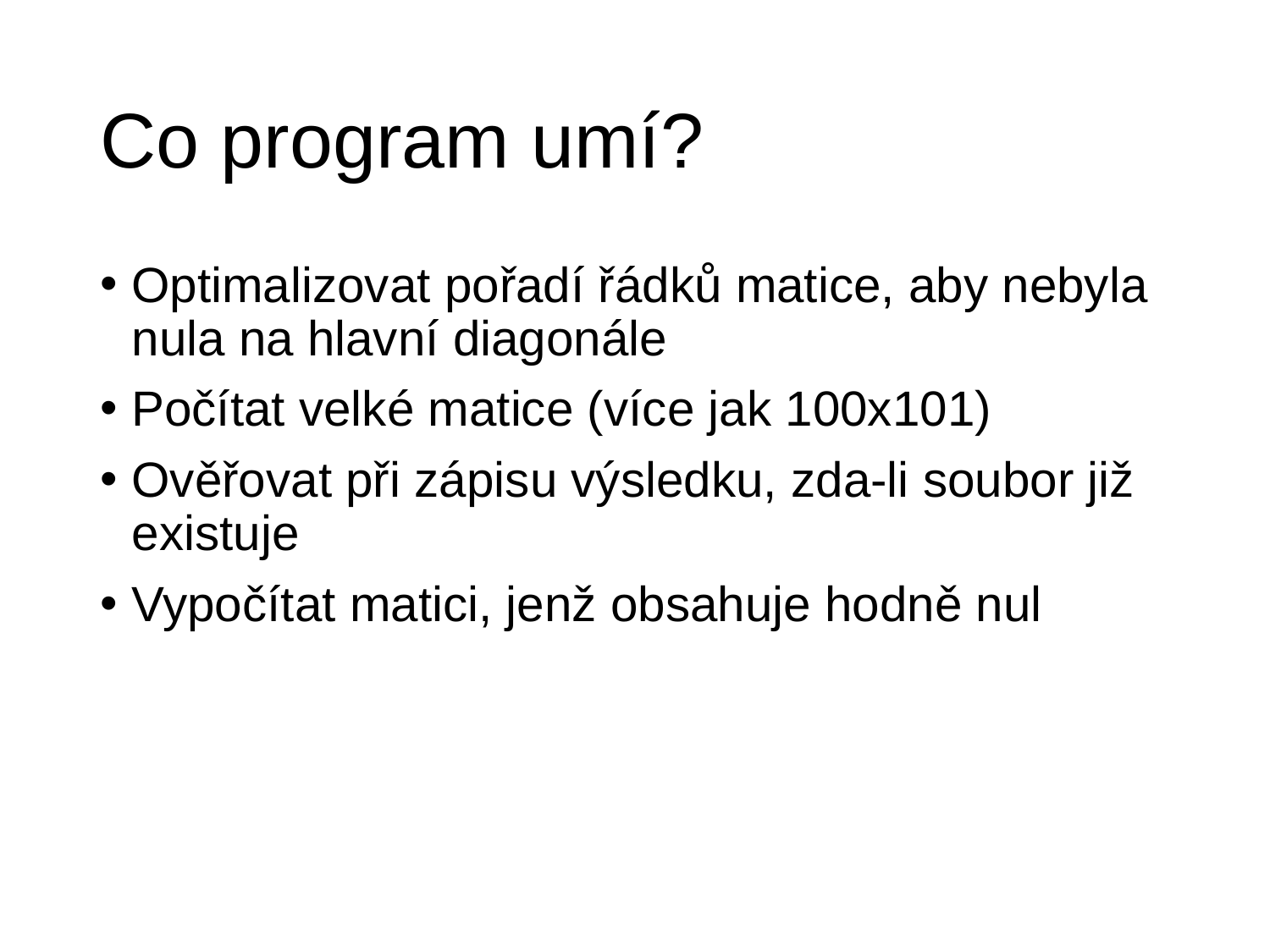

# Co program umí?
Optimalizovat pořadí řádků matice, aby nebyla  nula na hlavní diagonále
Počítat velké matice (více jak 100x101)
Ověřovat při zápisu výsledku, zda-li soubor již existuje
Vypočítat matici, jenž obsahuje hodně nul